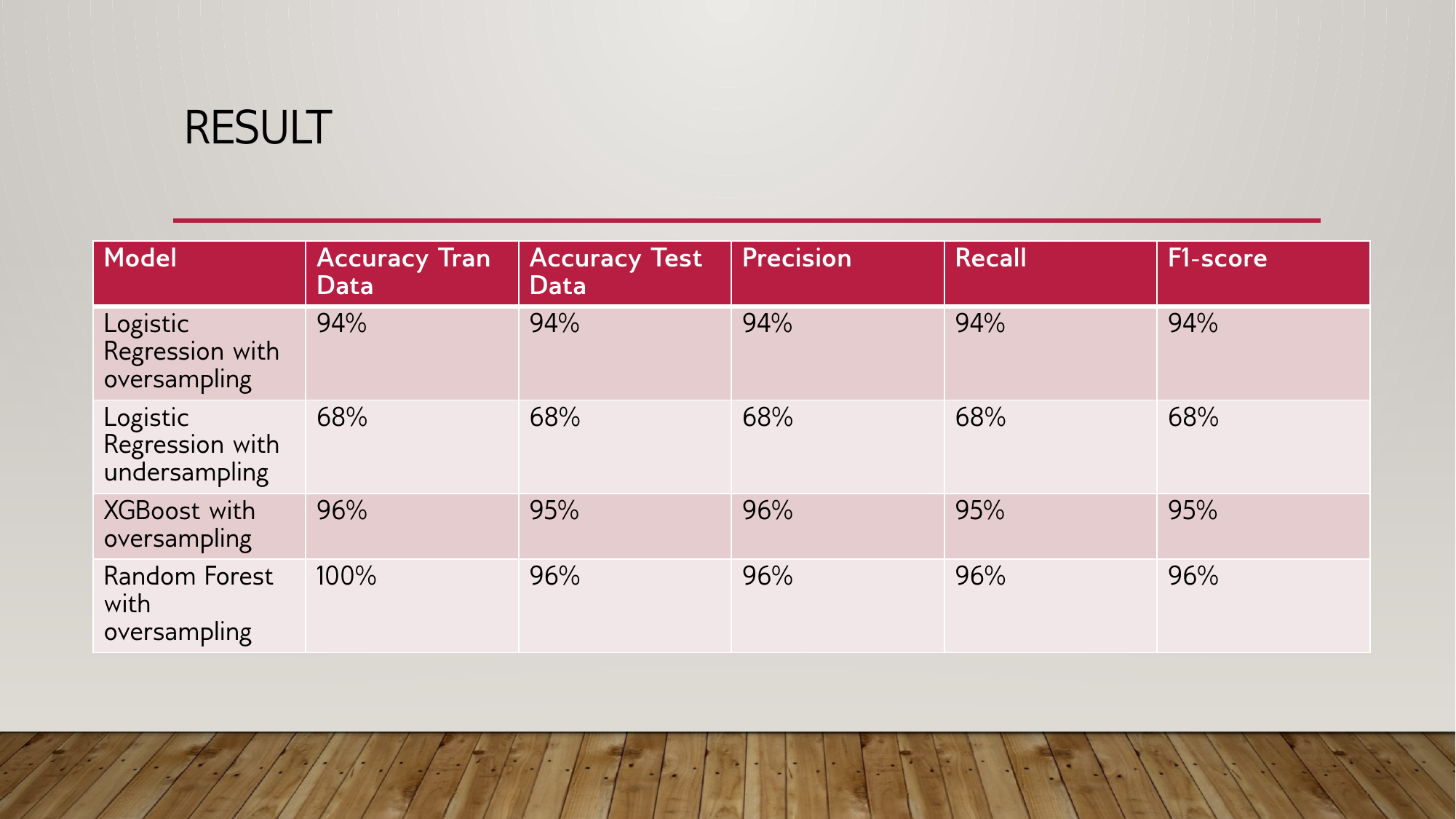

# result
| Model | Accuracy Tran Data | Accuracy Test Data | Precision | Recall | F1-score |
| --- | --- | --- | --- | --- | --- |
| Logistic Regression with oversampling | 94% | 94% | 94% | 94% | 94% |
| Logistic Regression with undersampling | 68% | 68% | 68% | 68% | 68% |
| XGBoost with oversampling | 96% | 95% | 96% | 95% | 95% |
| Random Forest with oversampling | 100% | 96% | 96% | 96% | 96% |